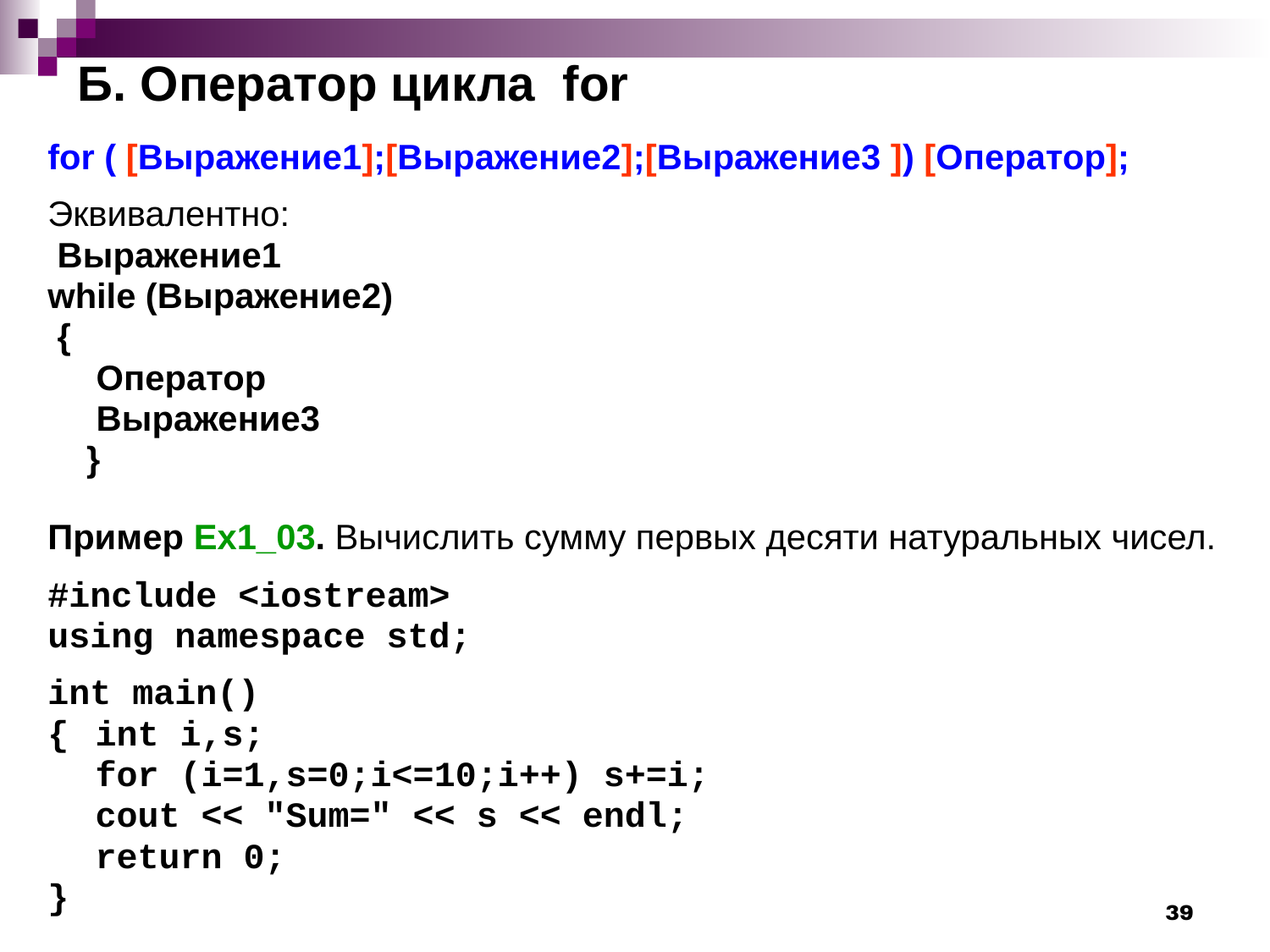

# Б. Оператор цикла  for
for ( [Выражение1];[Выражение2];[Выражение3 ]) [Оператор];

Эквивалентно:
 Выражение1
while (Выражение2)
 {
     Оператор
     Выражение3
    }

Пример Ex1_03. Вычислить сумму первых десяти натуральных чисел.

#include <iostream>
using namespace std;

int main()
{	int i,s;
	for (i=1,s=0;i<=10;i++) s+=i;
	cout << "Sum=" << s << endl;
	return 0;
}
39